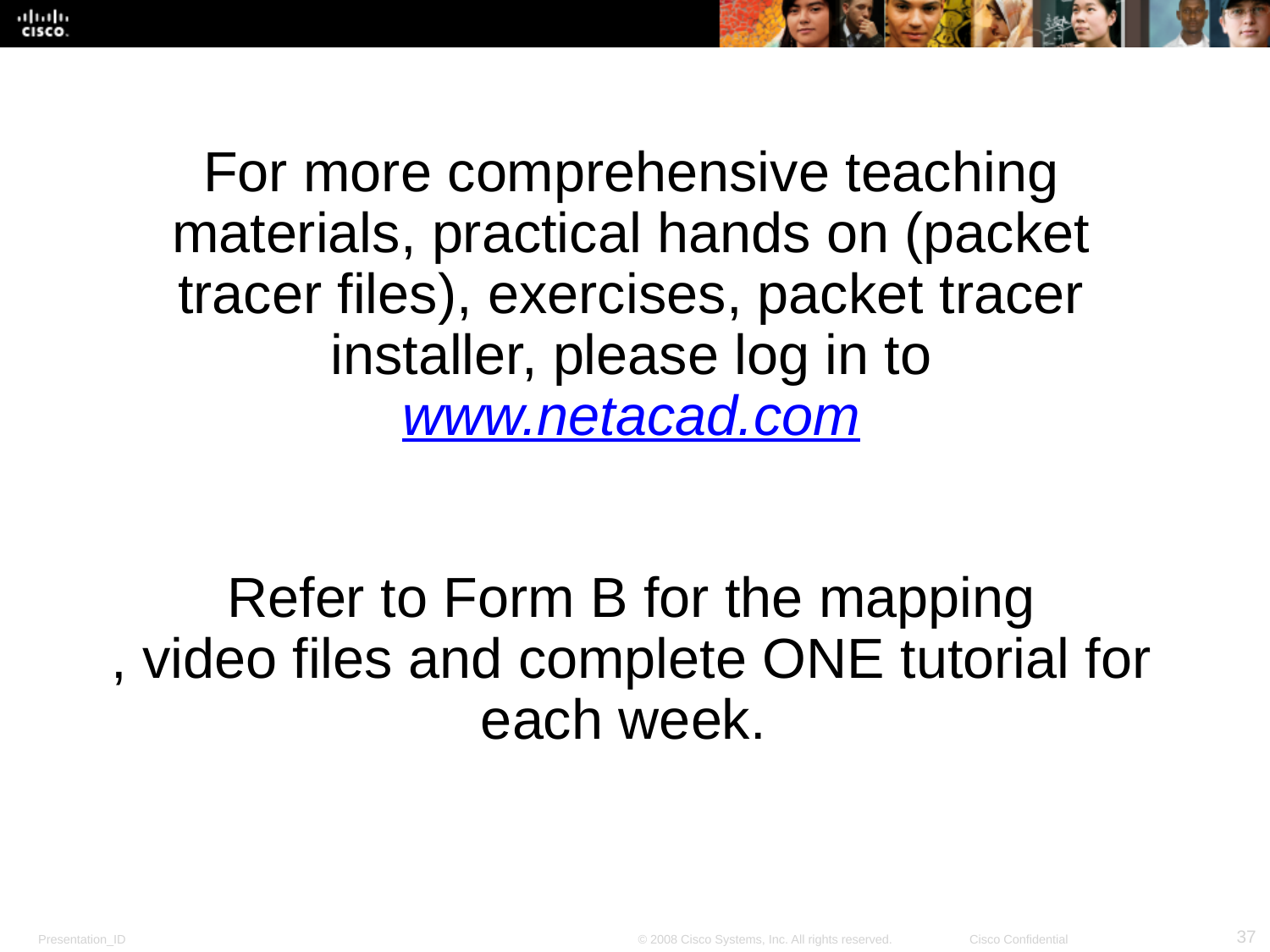

# For more comprehensive teaching materials, practical hands on (packet tracer files), exercises, packet tracer installer, please log in to www.netacad.com Refer to Form B for the mapping , video files and complete ONE tutorial for each week.